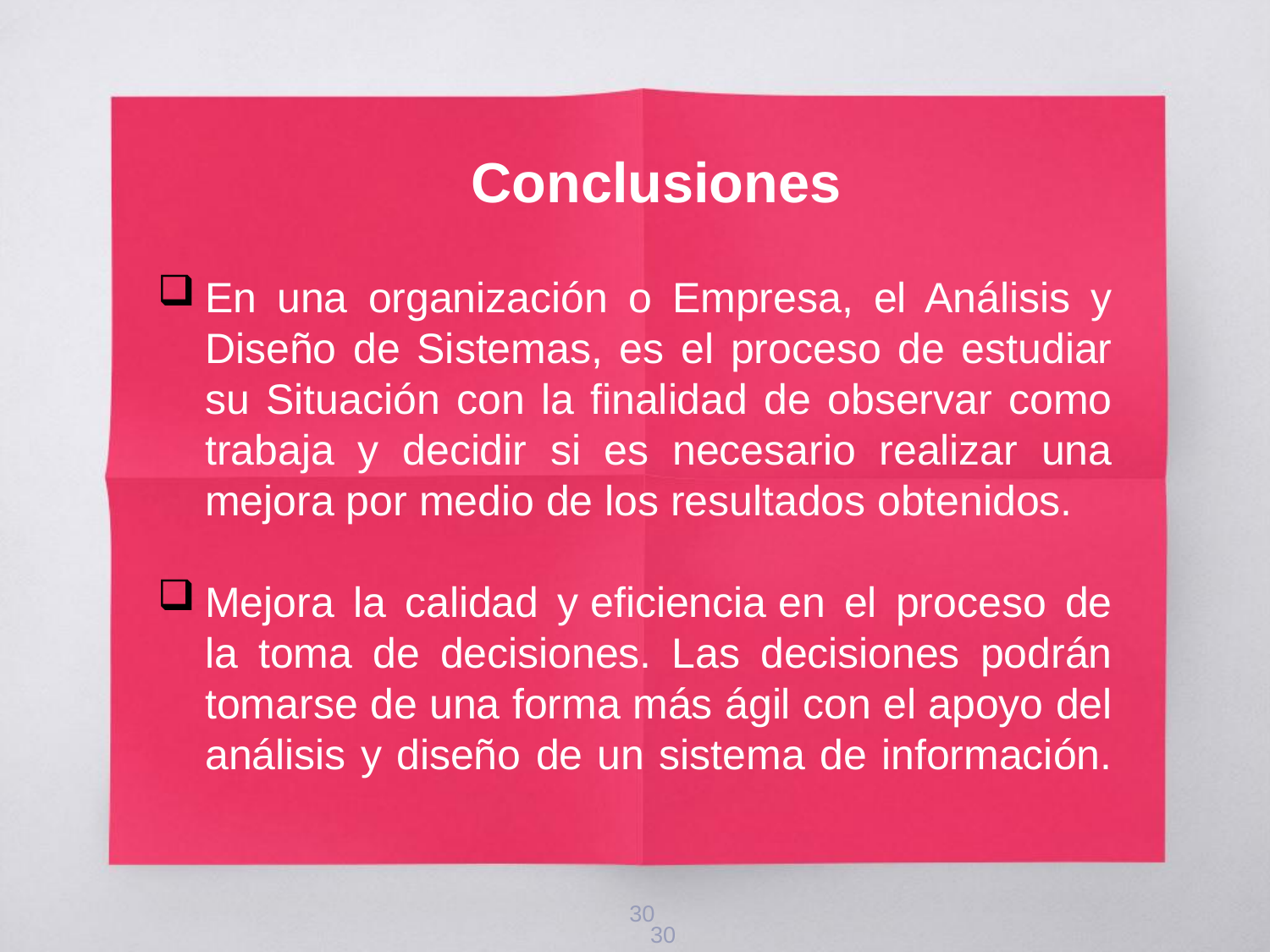

Conclusiones
En una organización o Empresa, el Análisis y Diseño de Sistemas, es el proceso de estudiar su Situación con la finalidad de observar como trabaja y decidir si es necesario realizar una mejora por medio de los resultados obtenidos.

Mejora la calidad y eficiencia en el proceso de la toma de decisiones. Las decisiones podrán tomarse de una forma más ágil con el apoyo del análisis y diseño de un sistema de información.
30
30